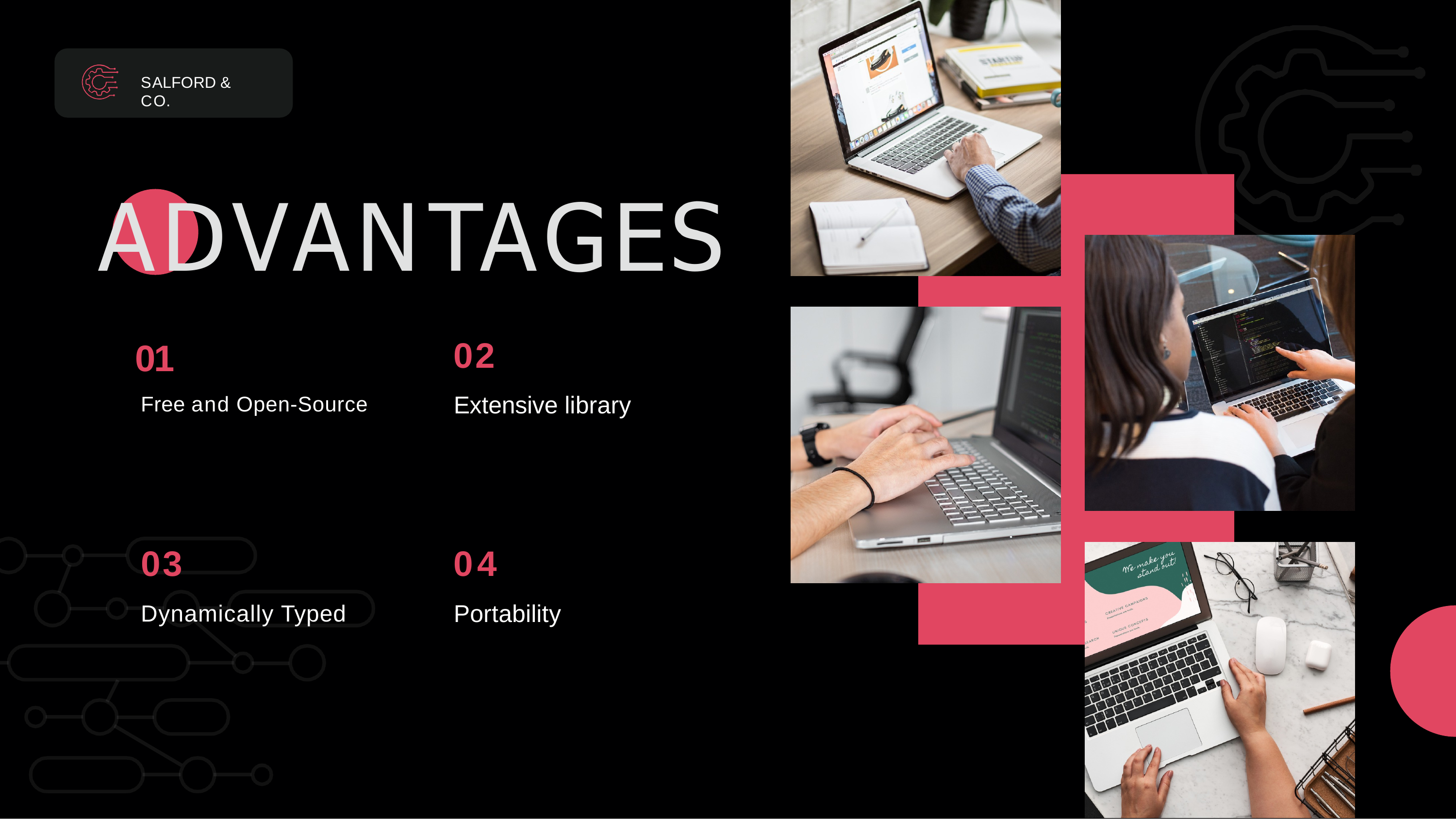

SALFORD & CO.
# ADVANTAGES

02
Extensive library
01
Free and Open-Source
03
Dynamically Typed
04
Portability